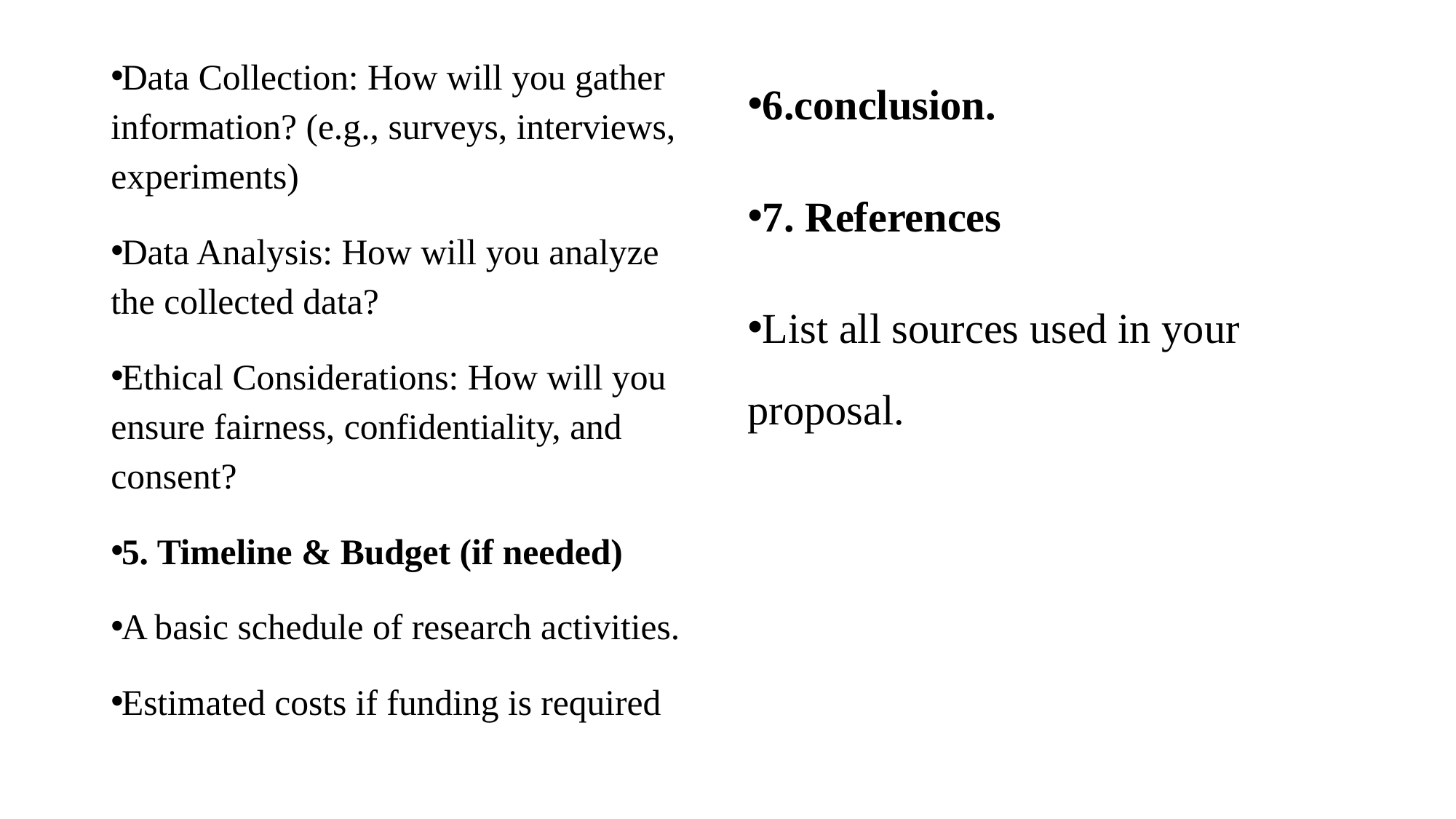

Data Collection: How will you gather information? (e.g., surveys, interviews, experiments)
Data Analysis: How will you analyze the collected data?
Ethical Considerations: How will you ensure fairness, confidentiality, and consent?
5. Timeline & Budget (if needed)
A basic schedule of research activities.
Estimated costs if funding is required
6.conclusion.
7. References
List all sources used in your proposal.